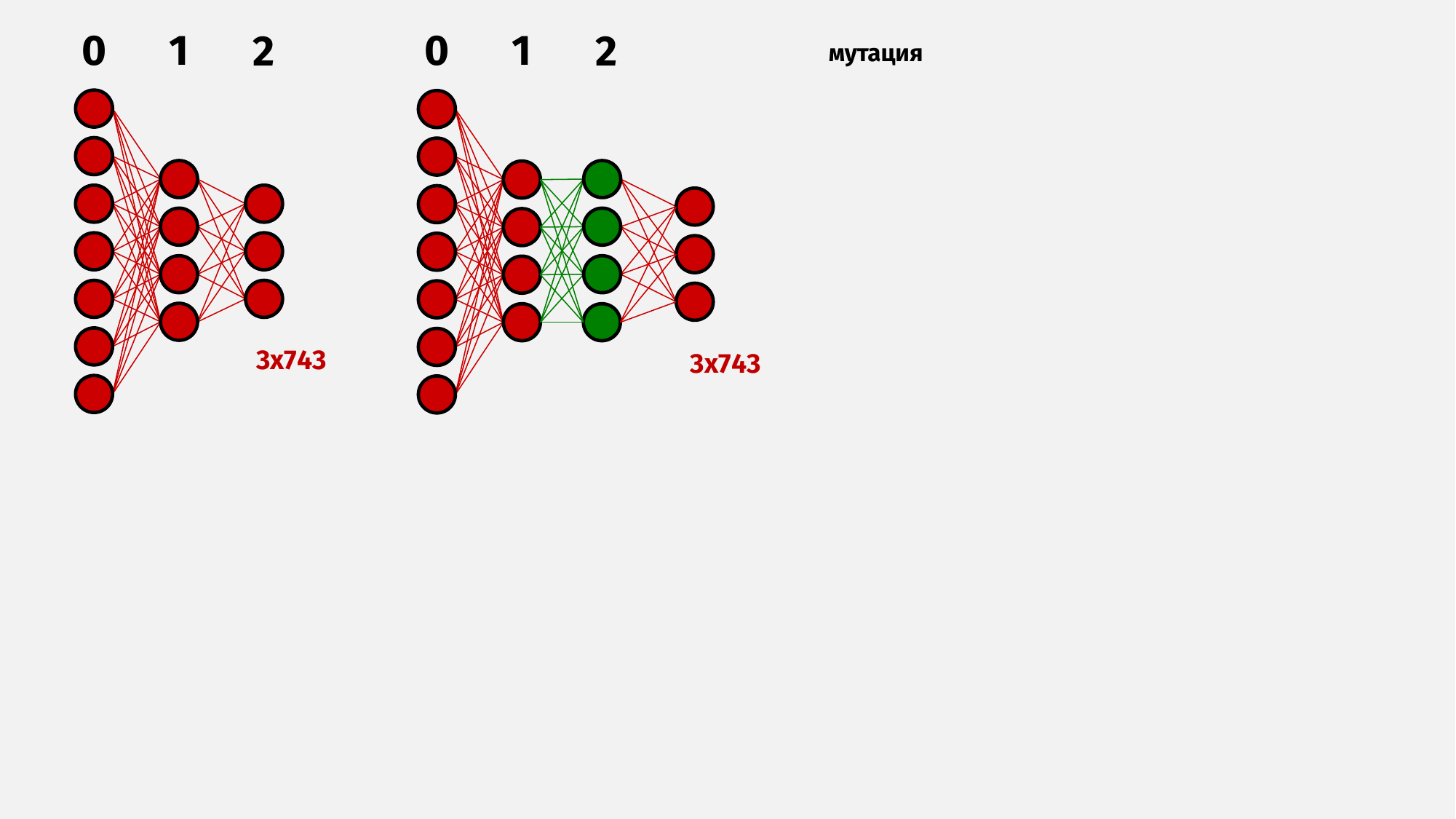

0
1
0
1
2
2
мутация

3x743
3x743